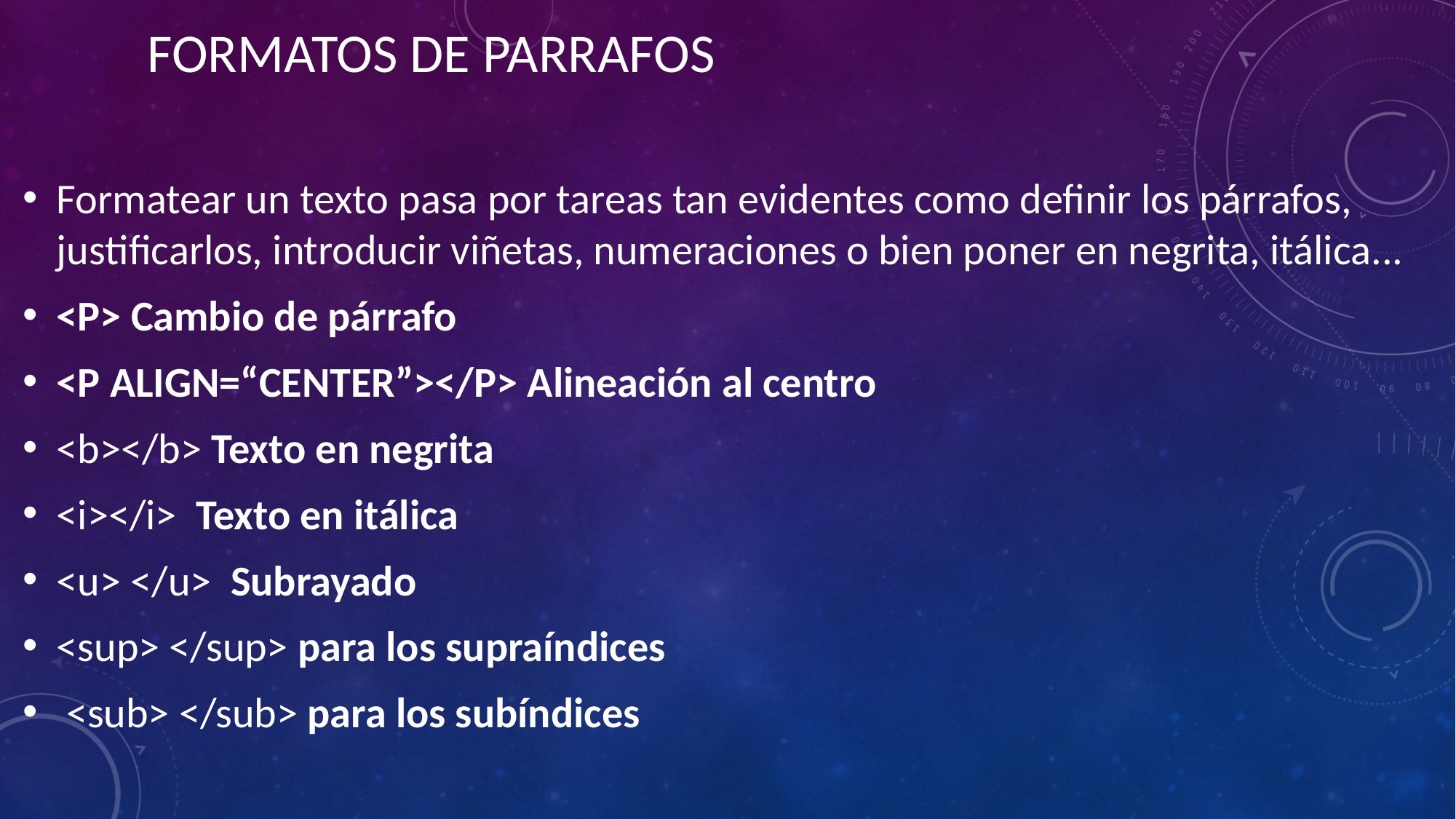

# FORMATOS DE PARRAFOS
Formatear un texto pasa por tareas tan evidentes como definir los párrafos, justificarlos, introducir viñetas, numeraciones o bien poner en negrita, itálica...
<P> Cambio de párrafo
<P ALIGN=“CENTER”></P> Alineación al centro
<b></b> Texto en negrita
<i></i>  Texto en itálica
<u> </u>  Subrayado
<sup> </sup> para los supraíndices
 <sub> </sub> para los subíndices